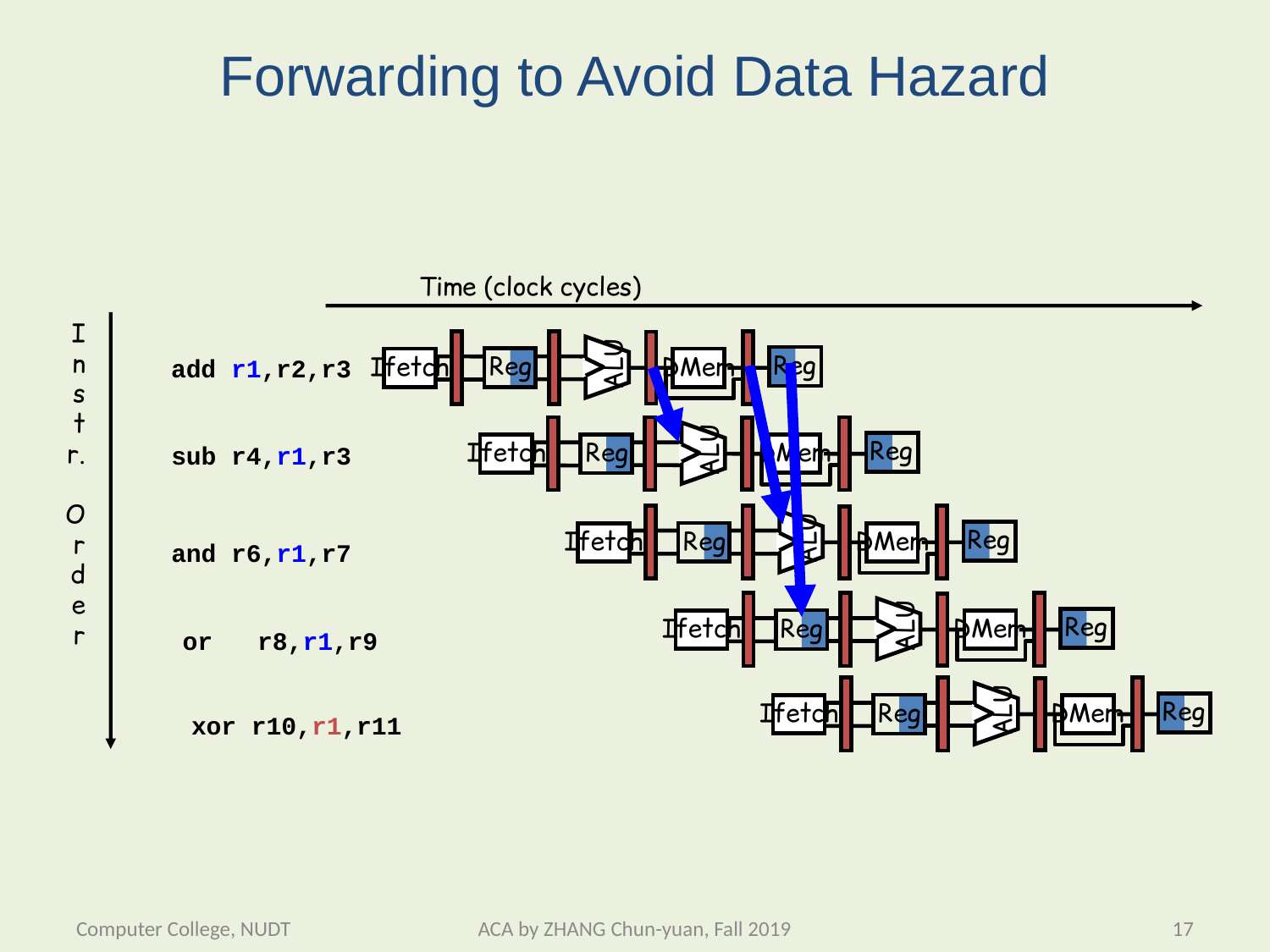

# Forwarding to Avoid Data Hazard
Time (clock cycles)

I
n
s
t
r.

O
r
d
e
r
ALU

Reg

Reg

Ifetch

DMem

ALU

Reg

Reg

Ifetch

DMem

ALU

Reg

Reg

Ifetch

DMem

ALU

Reg

Reg

Ifetch

DMem

ALU

Reg

Reg

Ifetch

DMem

add r1,r2,r3
sub r4,r1,r3
and r6,r1,r7
or   r8,r1,r9
xor r10,r1,r11
Computer College, NUDT
ACA by ZHANG Chun-yuan, Fall 2019
17